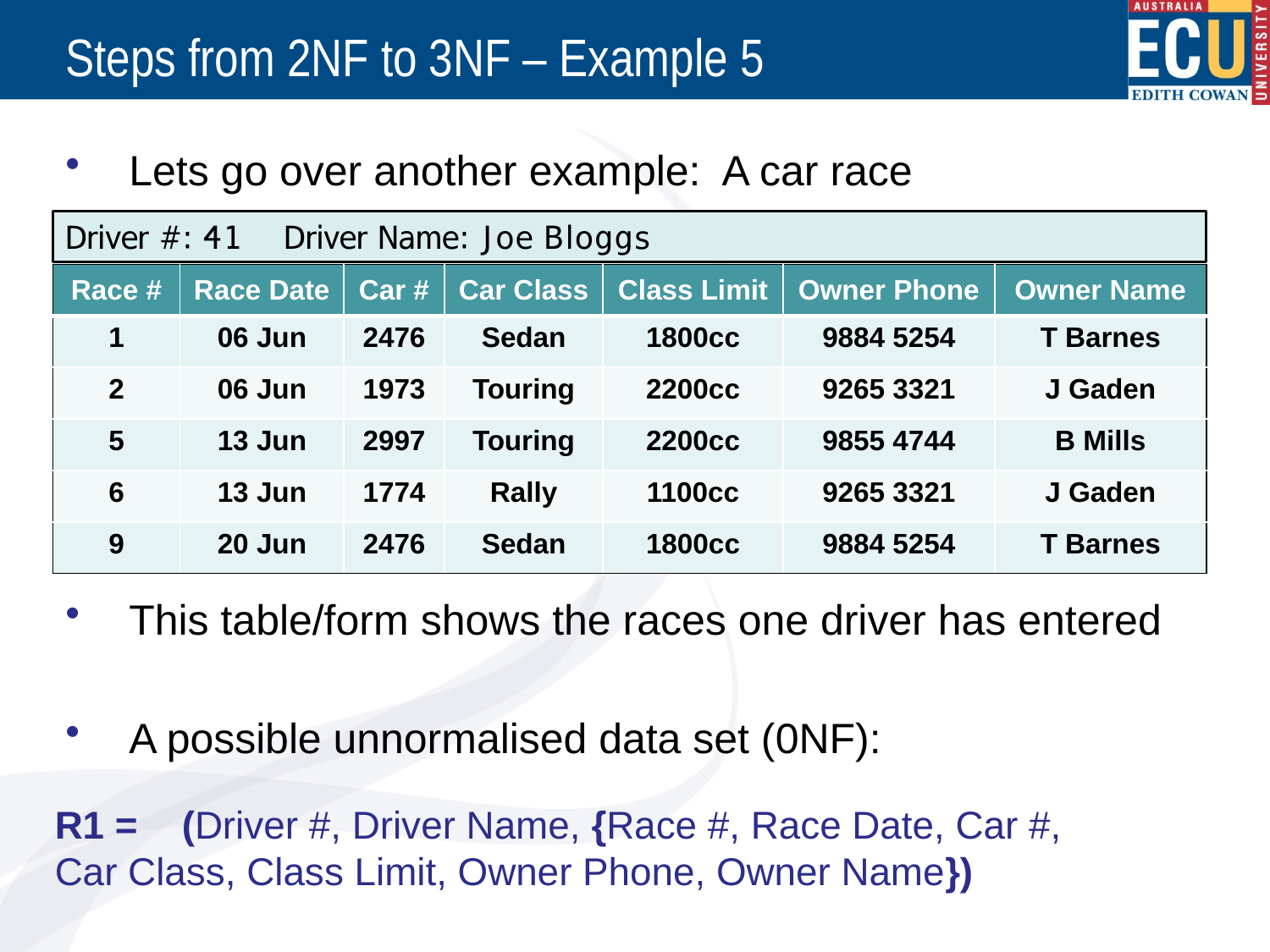

# Steps from 2NF to 3NF – Example 5
Lets go over another example:  A car race

This table/form shows the races one driver has entered

A possible unnormalised data set (0NF):
Driver #: 41    Driver Name: Joe Bloggs
| Race # | Race Date | Car # | Car Class | Class Limit | Owner Phone | Owner Name |
| --- | --- | --- | --- | --- | --- | --- |
| 1 | 06 Jun | 2476 | Sedan | 1800cc | 9884 5254 | T Barnes |
| 2 | 06 Jun | 1973 | Touring | 2200cc | 9265 3321 | J Gaden |
| 5 | 13 Jun | 2997 | Touring | 2200cc | 9855 4744 | B Mills |
| 6 | 13 Jun | 1774 | Rally | 1100cc | 9265 3321 | J Gaden |
| 9 | 20 Jun | 2476 | Sedan | 1800cc | 9884 5254 | T Barnes |
R1 = 	(Driver #, Driver Name, {Race #, Race Date, Car #, 	Car Class, Class Limit, Owner Phone, Owner Name})